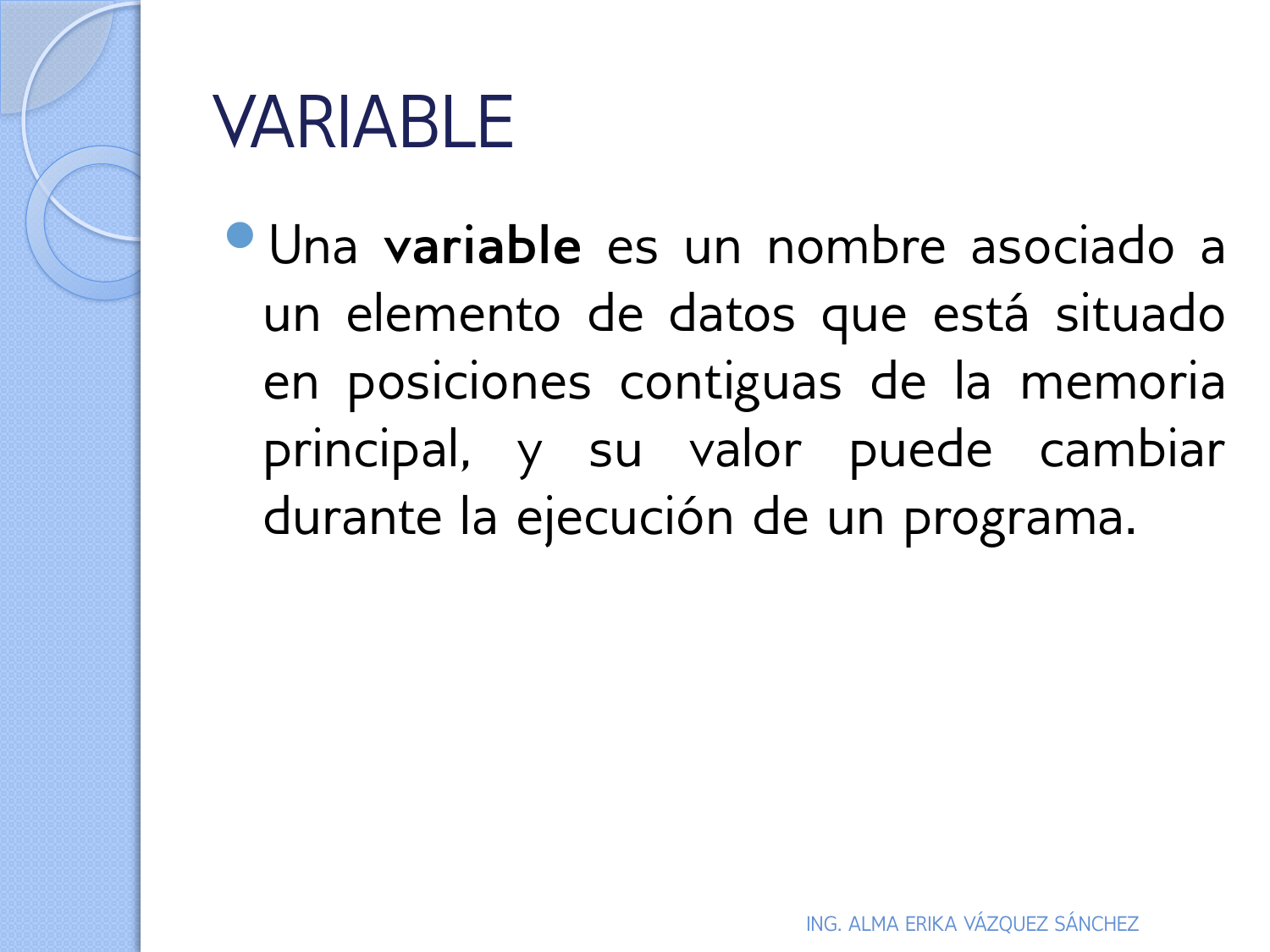

# VARIABLE
Una variable es un nombre asociado a un elemento de datos que está situado en posiciones contiguas de la memoria principal, y su valor puede cambiar durante la ejecución de un programa.
ING. ALMA ERIKA VÁZQUEZ SÁNCHEZ